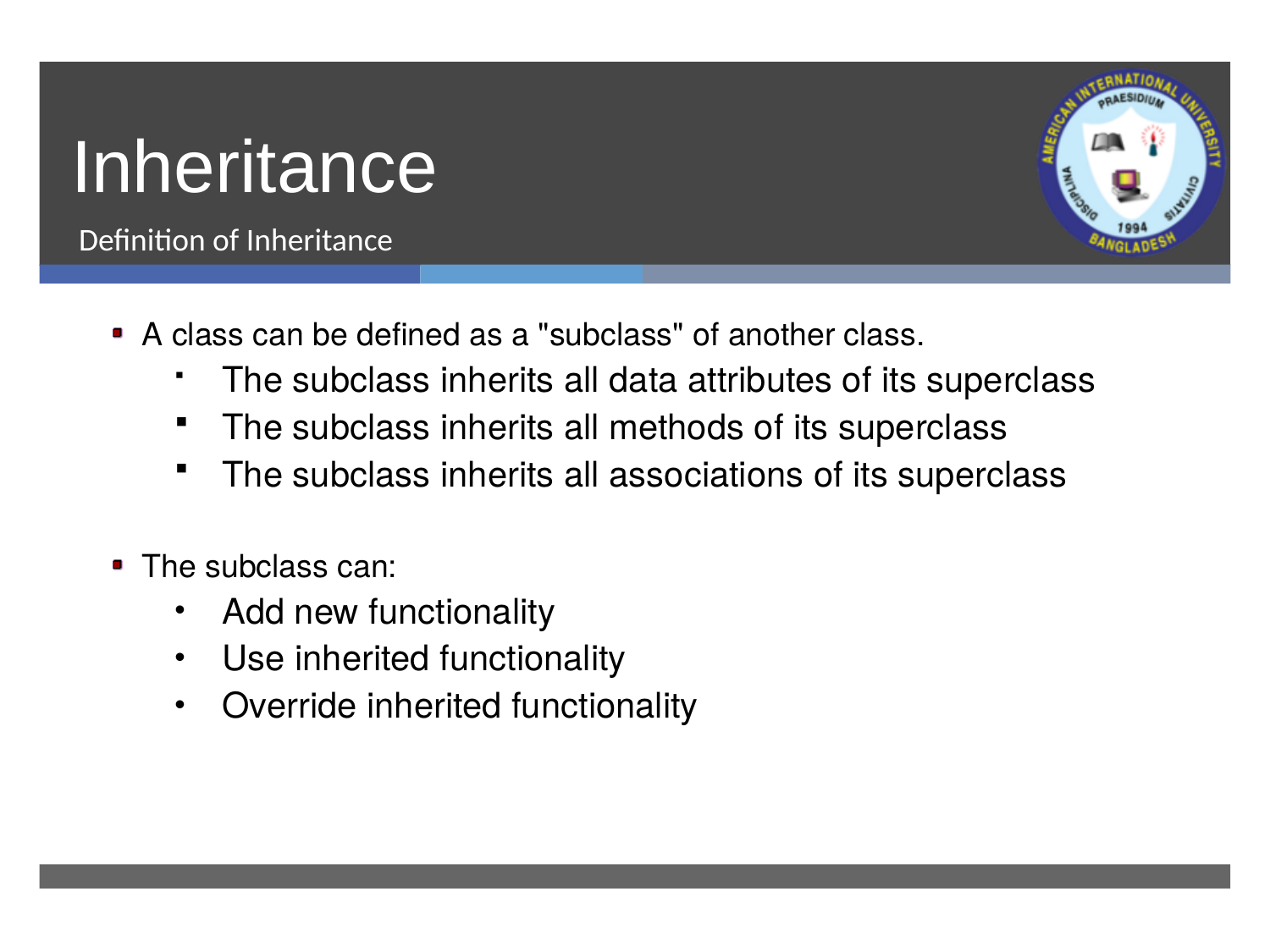

# Inheritance
Definition of Inheritance

  A class can be defined as a "subclass" of another class.
The subclass inherits all data attributes of its superclass
The subclass inherits all methods of its superclass
The subclass inherits all associations of its superclass

  The subclass can:
Add new functionality
Use inherited functionality
Override inherited functionality